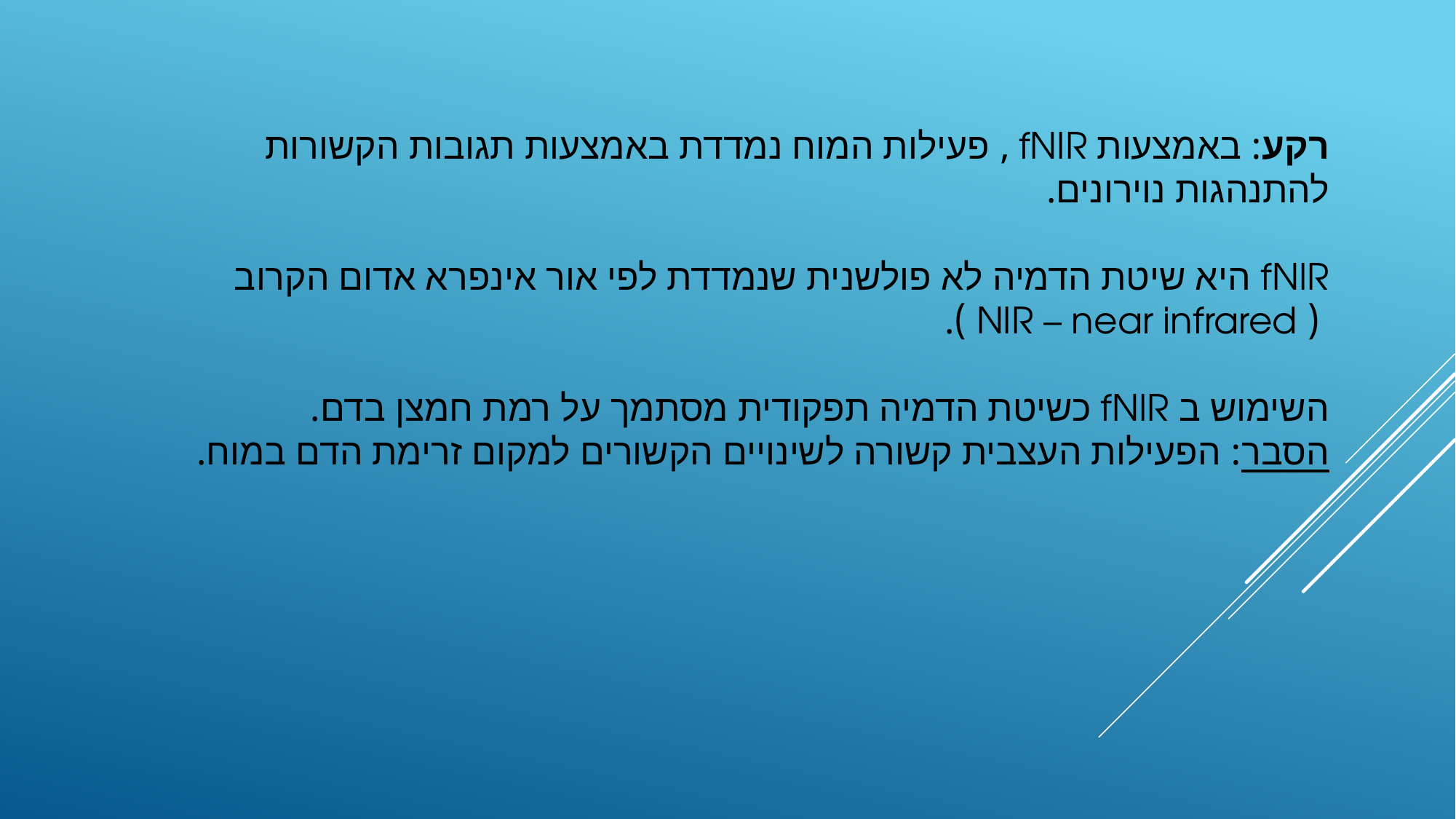

רקע: באמצעות fNIR , פעילות המוח נמדדת באמצעות תגובות הקשורות להתנהגות נוירונים.

fNIR היא שיטת הדמיה לא פולשנית שנמדדת לפי אור אינפרא אדום הקרוב
 ( NIR – near infrared ).

השימוש ב fNIR כשיטת הדמיה תפקודית מסתמך על רמת חמצן בדם.
הסבר: הפעילות העצבית קשורה לשינויים הקשורים למקום זרימת הדם במוח.